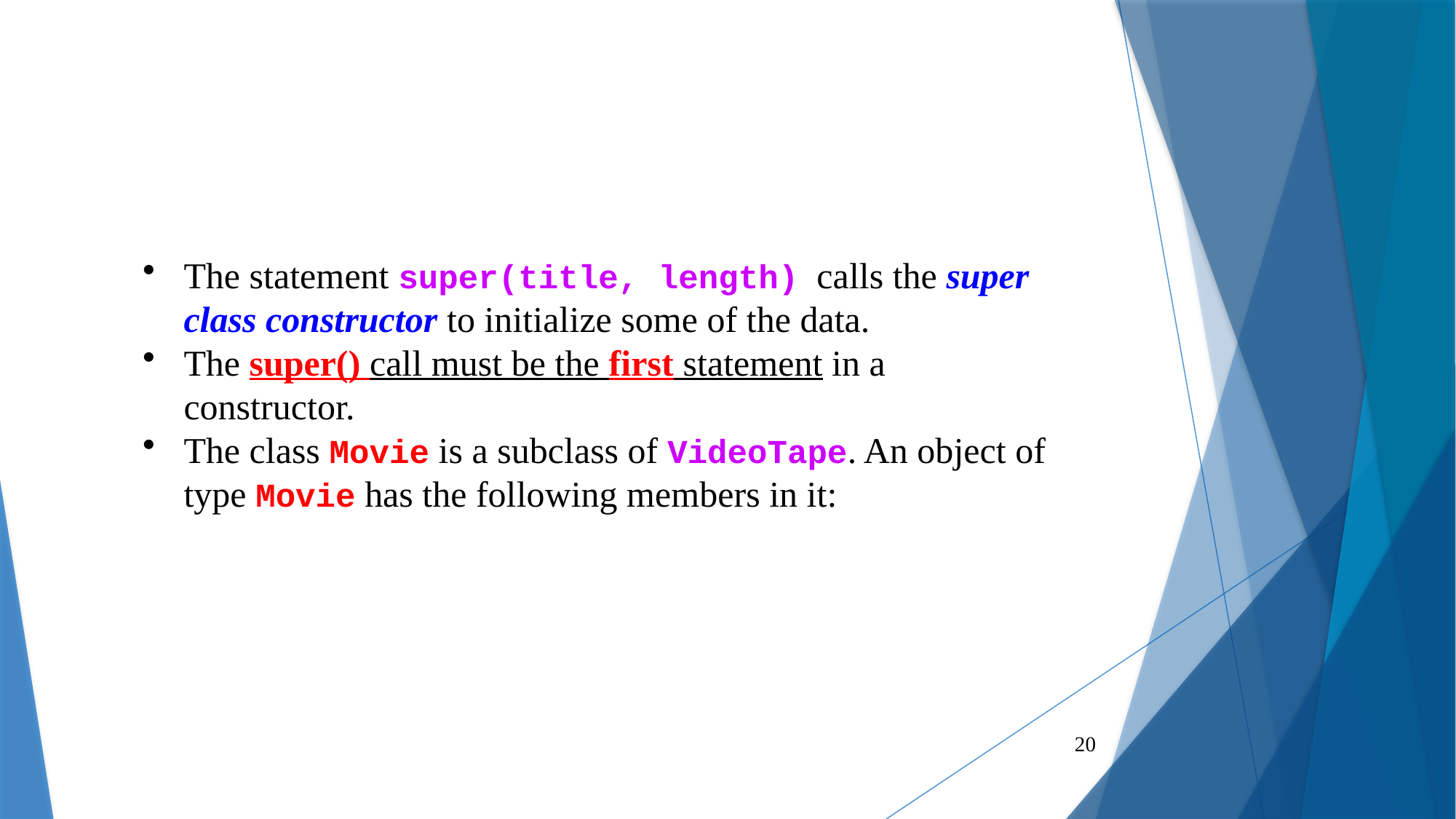

The statement super(title, length)  calls the super class constructor to initialize some of the data.
The super() call must be the first statement in a constructor.
The class Movie is a subclass of VideoTape. An object of type Movie has the following members in it:
20